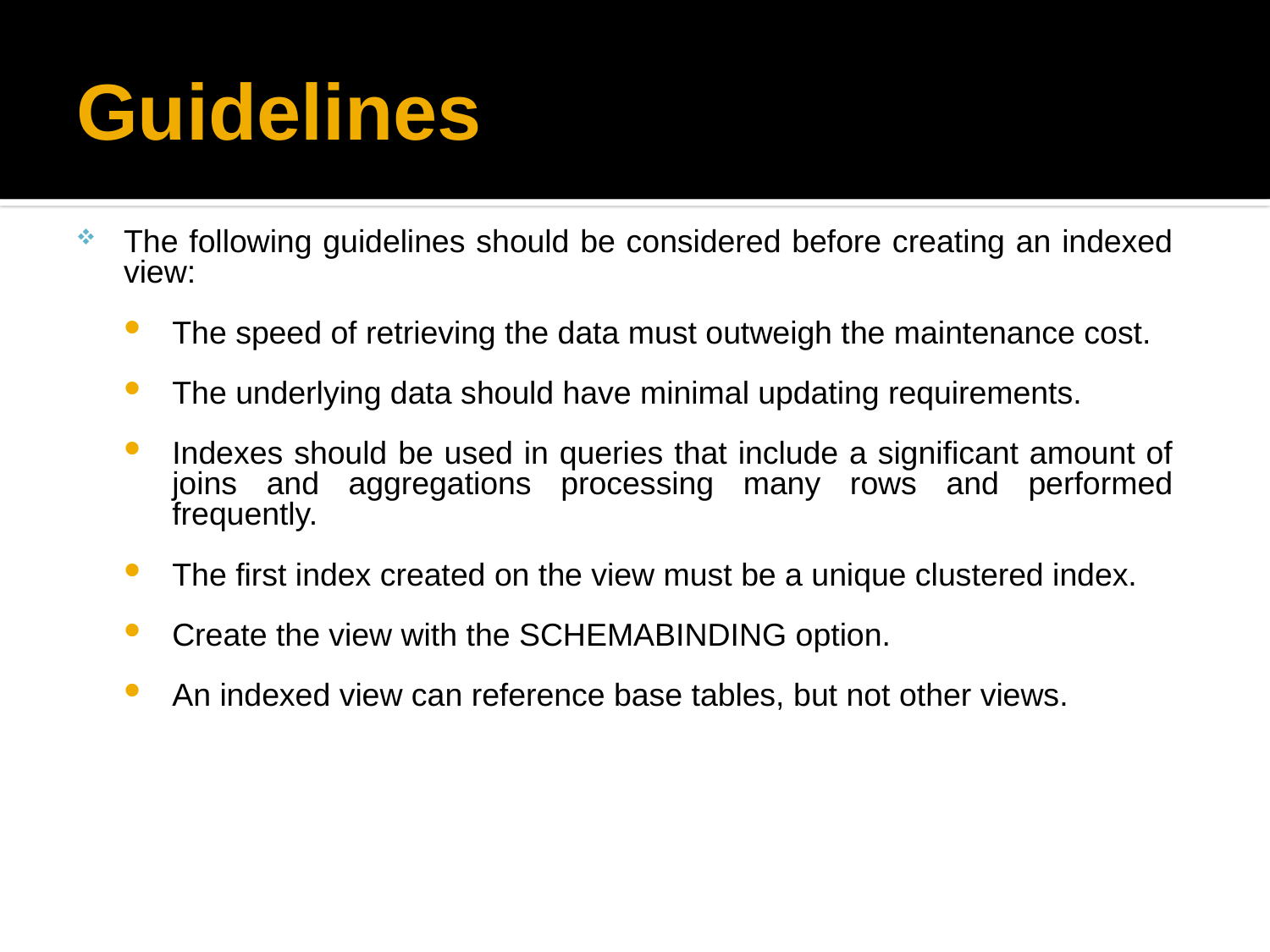

# Guidelines
The following guidelines should be considered before creating an indexed view:
The speed of retrieving the data must outweigh the maintenance cost.
The underlying data should have minimal updating requirements.
Indexes should be used in queries that include a significant amount of joins and aggregations processing many rows and performed frequently.
The first index created on the view must be a unique clustered index.
Create the view with the SCHEMABINDING option.
An indexed view can reference base tables, but not other views.